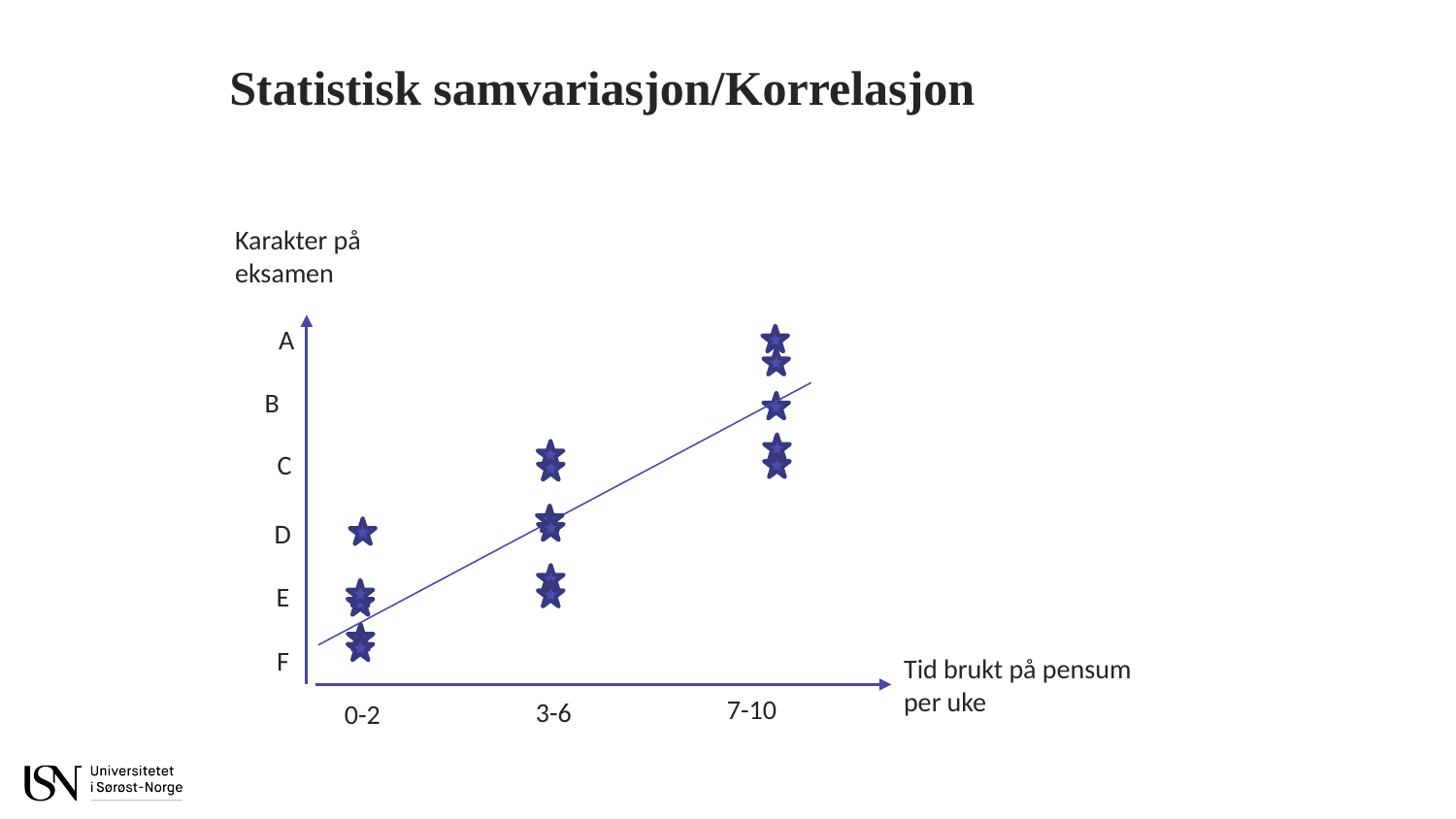

# Statistisk samvariasjon/Korrelasjon
Karakter på
eksamen
A

B

C

D

E

F
Tid brukt på pensum
per uke
7-10
3-6
0-2